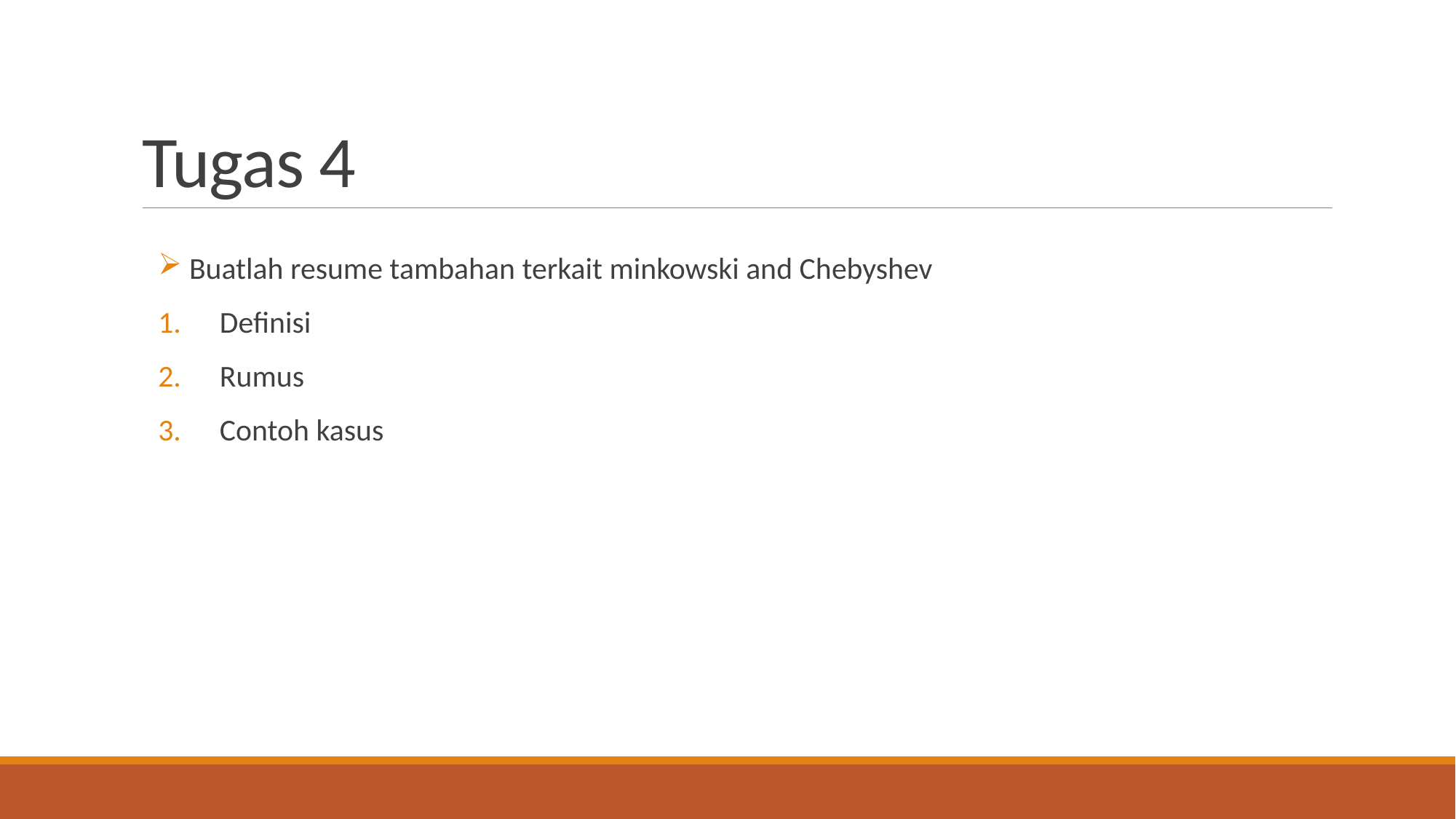

# Tugas 4
 Buatlah resume tambahan terkait minkowski and Chebyshev
 Definisi
 Rumus
 Contoh kasus